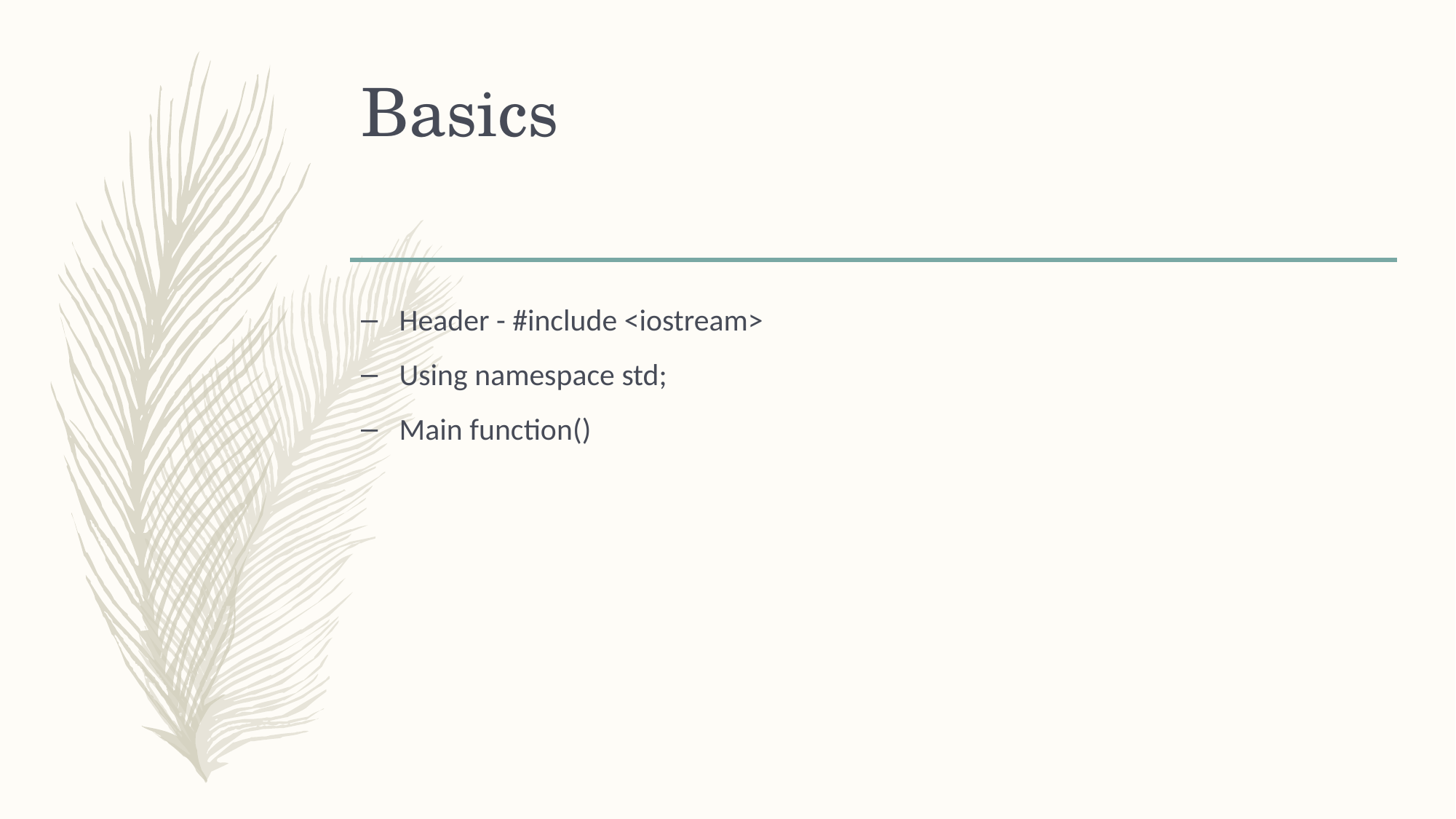

# Basics
Header - #include <iostream>
Using namespace std;
Main function()